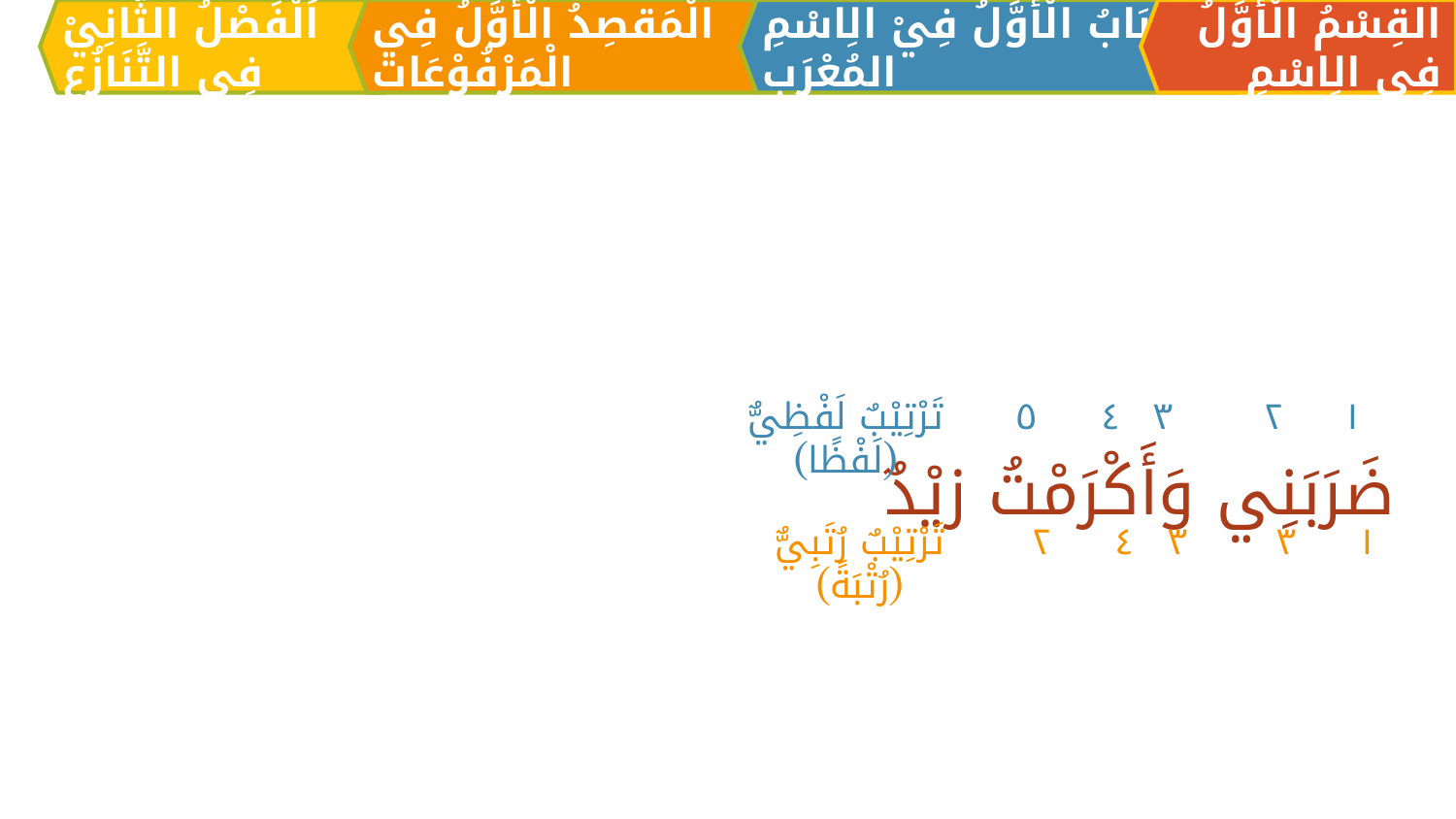

الْمَقصِدُ الْأَوَّلُ فِي الْمَرْفُوْعَات
القِسْمُ الْأَوَّلُ فِي الِاسْمِ
اَلبَابُ الْأَوَّلُ فِيْ الِاسْمِ المُعْرَبِ
اَلْفَصْلُ الثَّانِيْ فِي التَّنَازُعِ
ضَرَبَنِي وَأَكْرَمْتُ زيْدٌ
تَرْتِيْبٌ لَفْظِيٌّ (لَفْظًا)
٥
٤
٣
٢
١
تَرْتِيْبٌ رُتَبِيٌّ (رُتْبَةً)
٢
٤
٣
٣
١